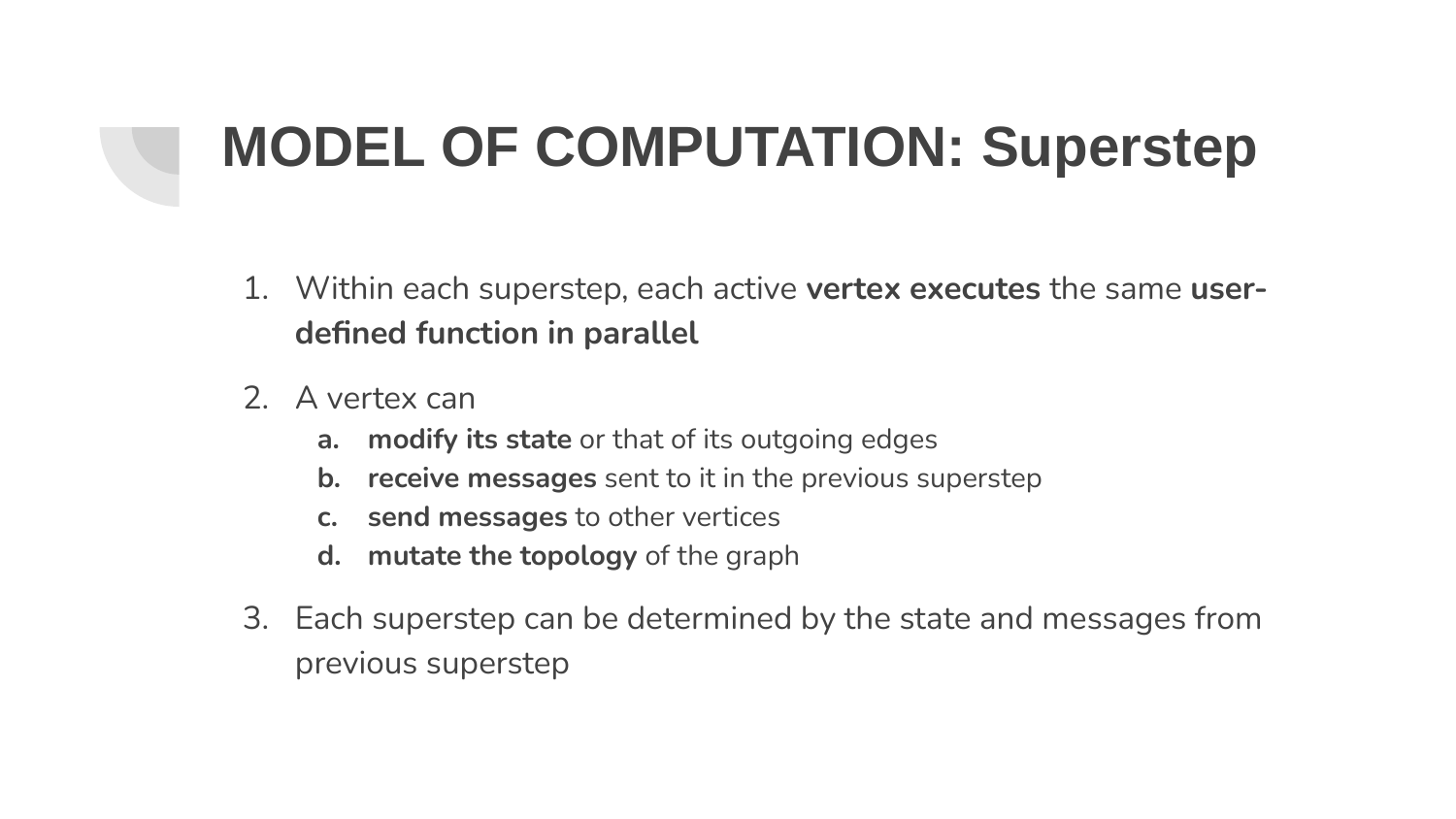

# MODEL OF COMPUTATION: Superstep

Within each superstep, each active vertex executes the same user-defined function in parallel
A vertex can
modify its state or that of its outgoing edges
receive messages sent to it in the previous superstep
send messages to other vertices
mutate the topology of the graph
Each superstep can be determined by the state and messages from previous superstep